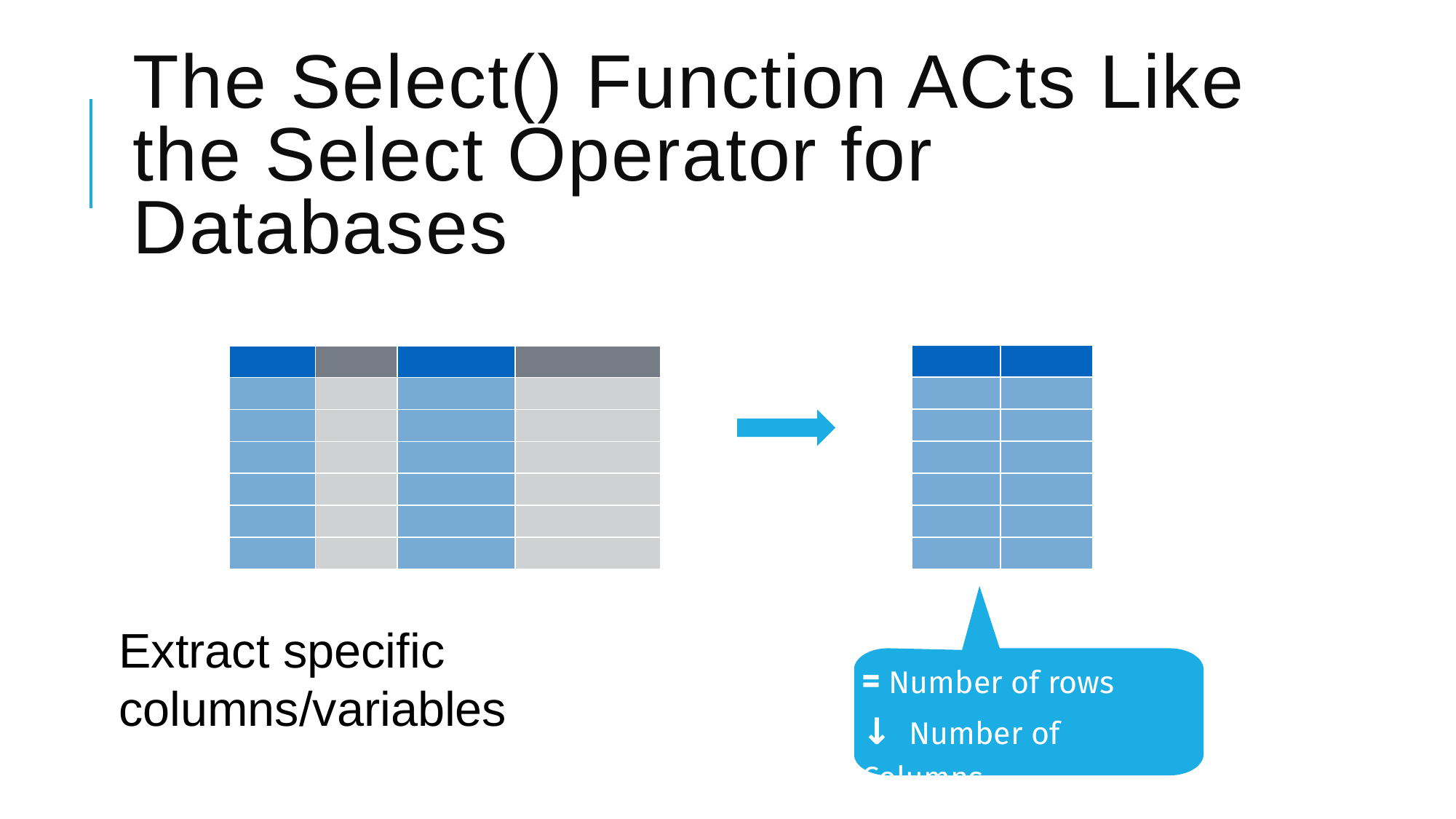

# The Select() Function ACts Like the Select Operator for Databases
|  |  |
| --- | --- |
|  |  |
|  |  |
|  |  |
|  |  |
|  |  |
|  |  |
|  |  |  |  |
| --- | --- | --- | --- |
|  |  |  |  |
|  |  |  |  |
|  |  |  |  |
|  |  |  |  |
|  |  |  |  |
|  |  |  |  |

= Number of rows
↓  Number of Columns
Extract specific columns/variables